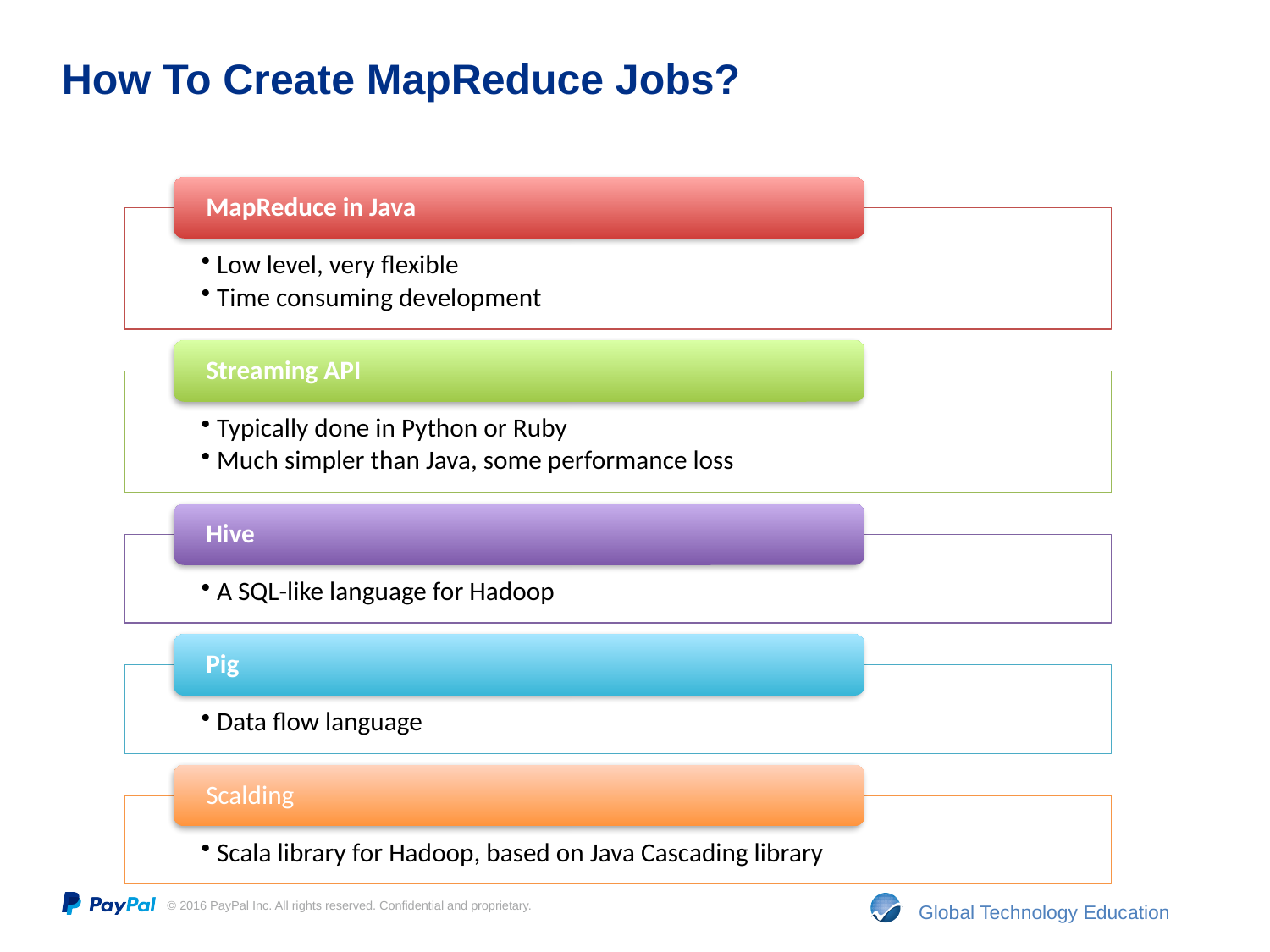

# How To Create MapReduce Jobs?
Low level, very flexible
Time consuming development
MapReduce in Java
Typically done in Python or Ruby
Much simpler than Java, some performance loss
Streaming API
A SQL-like language for Hadoop
Hive
Data flow language
Pig
Scala library for Hadoop, based on Java Cascading library
Scalding